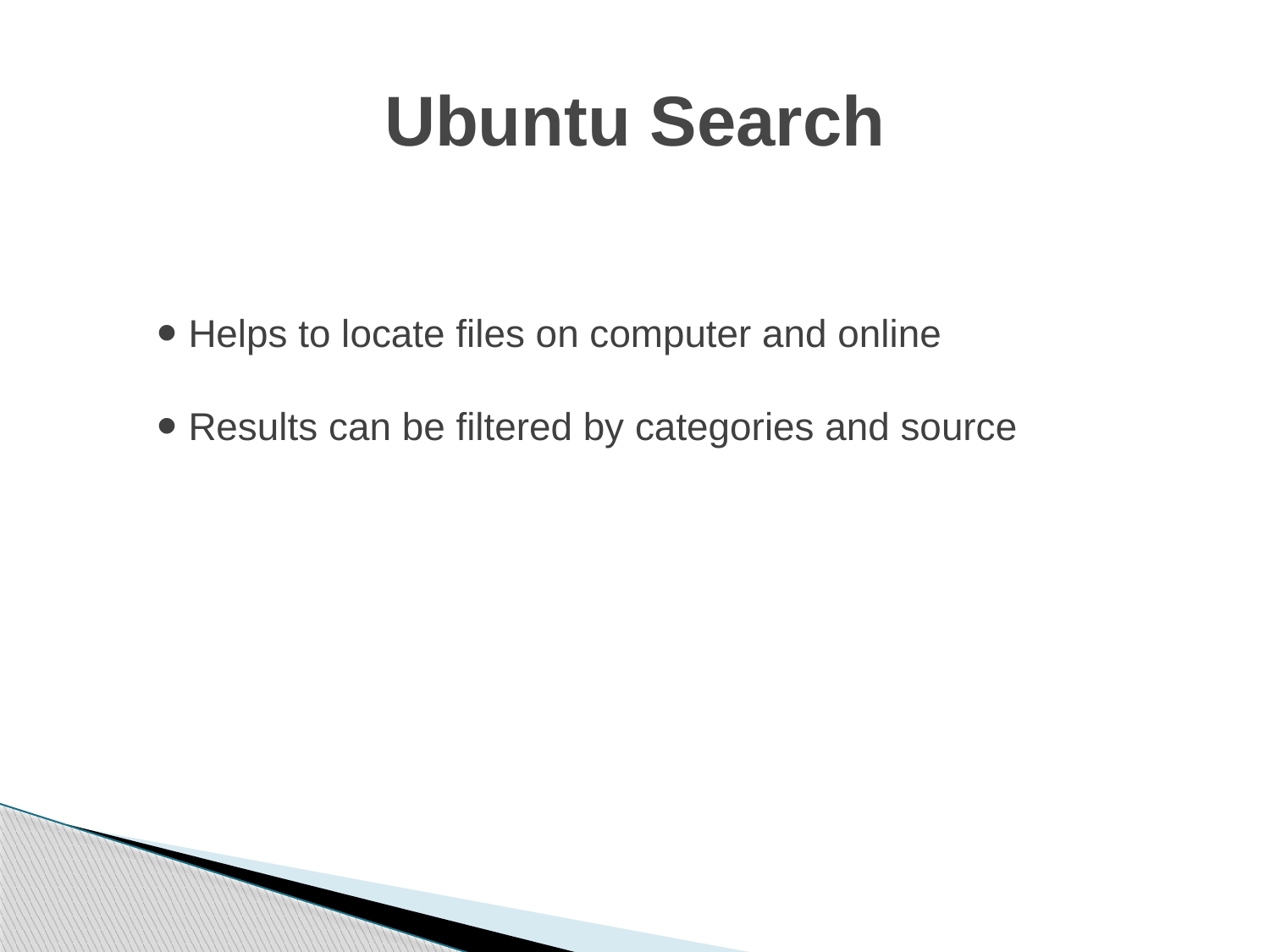

# Ubuntu Search
 Helps to locate files on computer and online
 Results can be filtered by categories and source